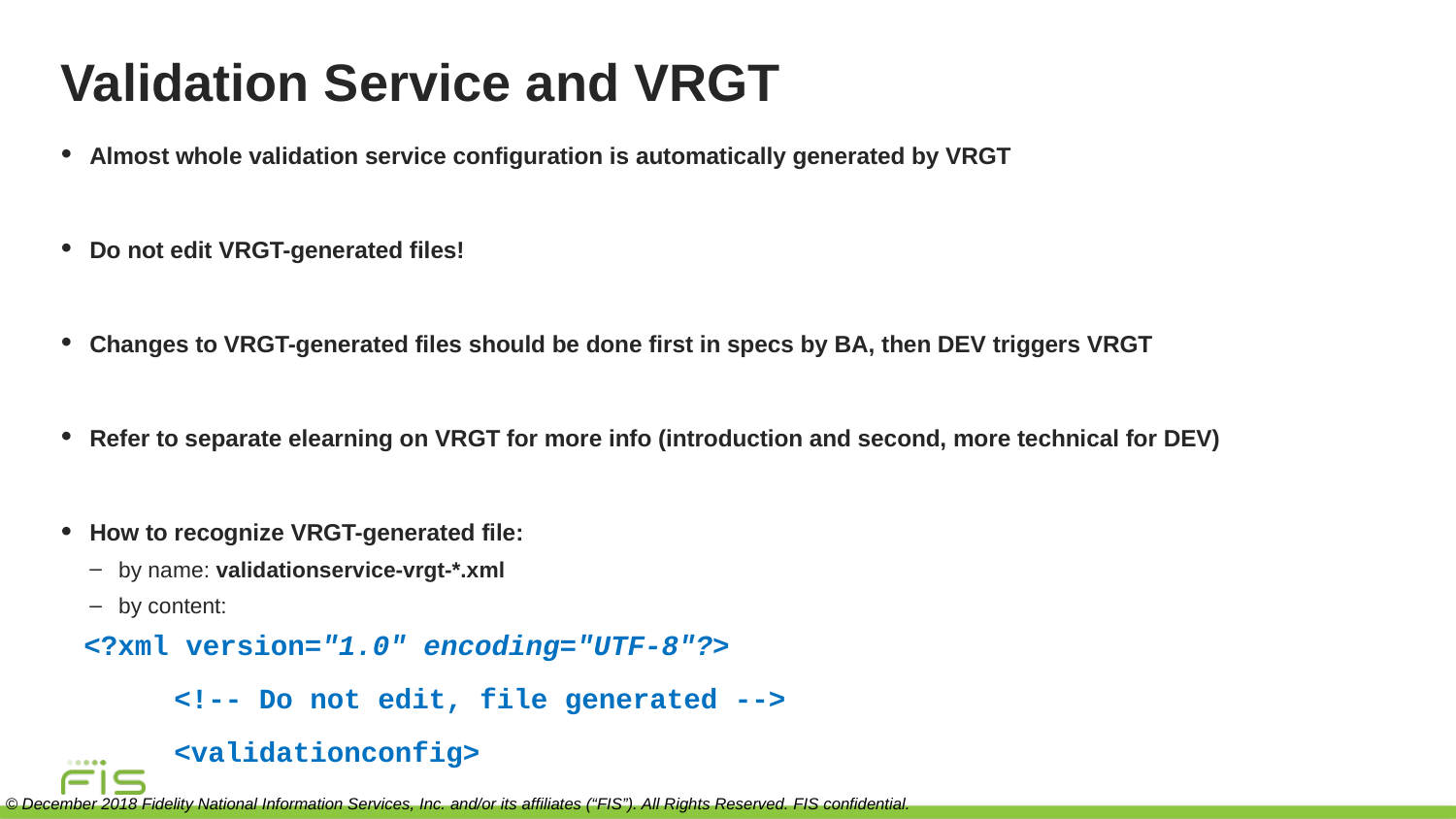

# Validation Service and VRGT
Almost whole validation service configuration is automatically generated by VRGT

Do not edit VRGT-generated files!

Changes to VRGT-generated files should be done first in specs by BA, then DEV triggers VRGT

Refer to separate elearning on VRGT for more info (introduction and second, more technical for DEV)

How to recognize VRGT-generated file:
by name: validationservice-vrgt-*.xml
by content:
<?xml version="1.0" encoding="UTF-8"?>
	<!-- Do not edit, file generated -->
	<validationconfig>